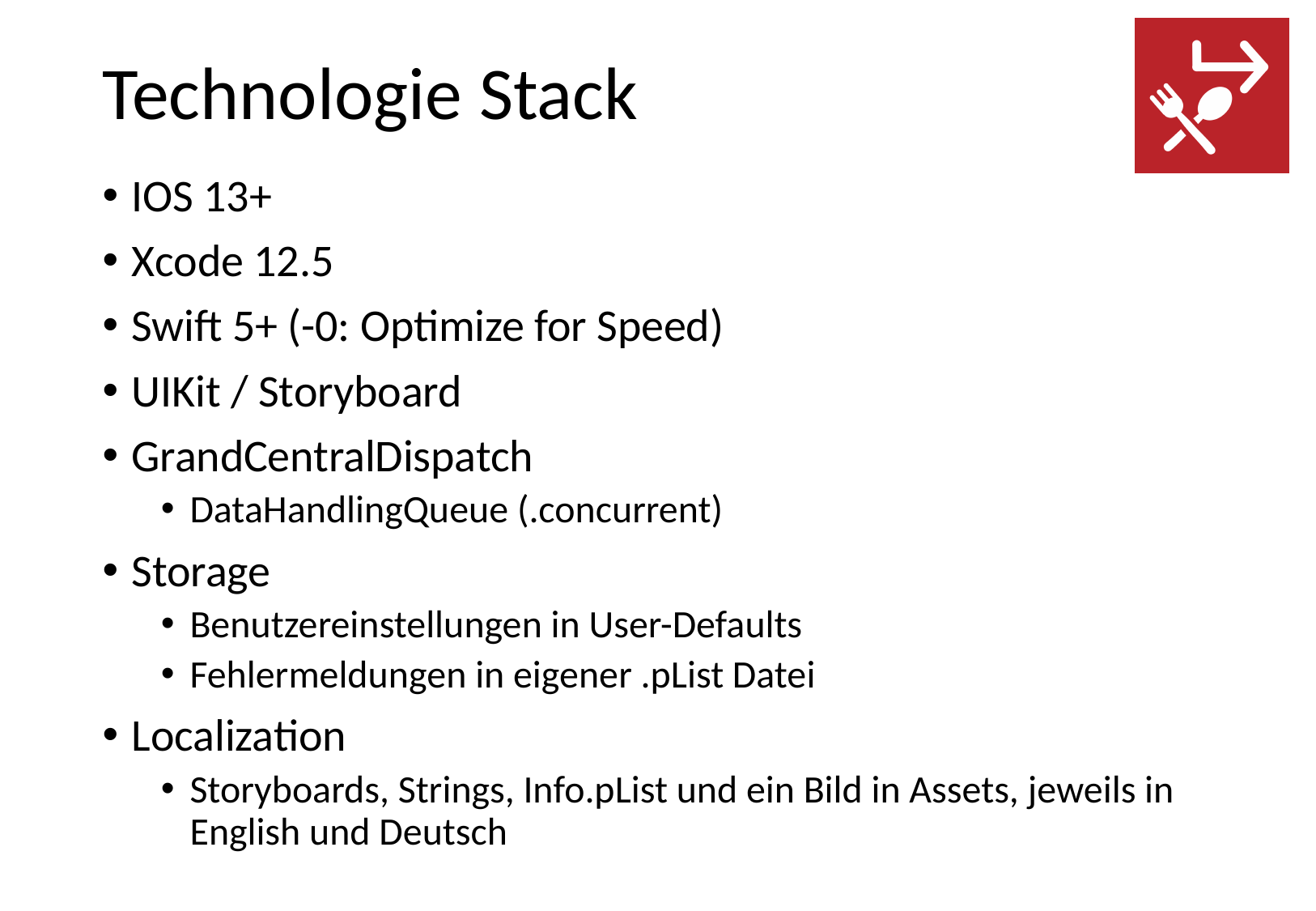

# Technologie Stack
IOS 13+
Xcode 12.5
Swift 5+ (-0: Optimize for Speed)
UIKit / Storyboard
GrandCentralDispatch
DataHandlingQueue (.concurrent)
Storage
Benutzereinstellungen in User-Defaults
Fehlermeldungen in eigener .pList Datei
Localization
Storyboards, Strings, Info.pList und ein Bild in Assets, jeweils in English und Deutsch